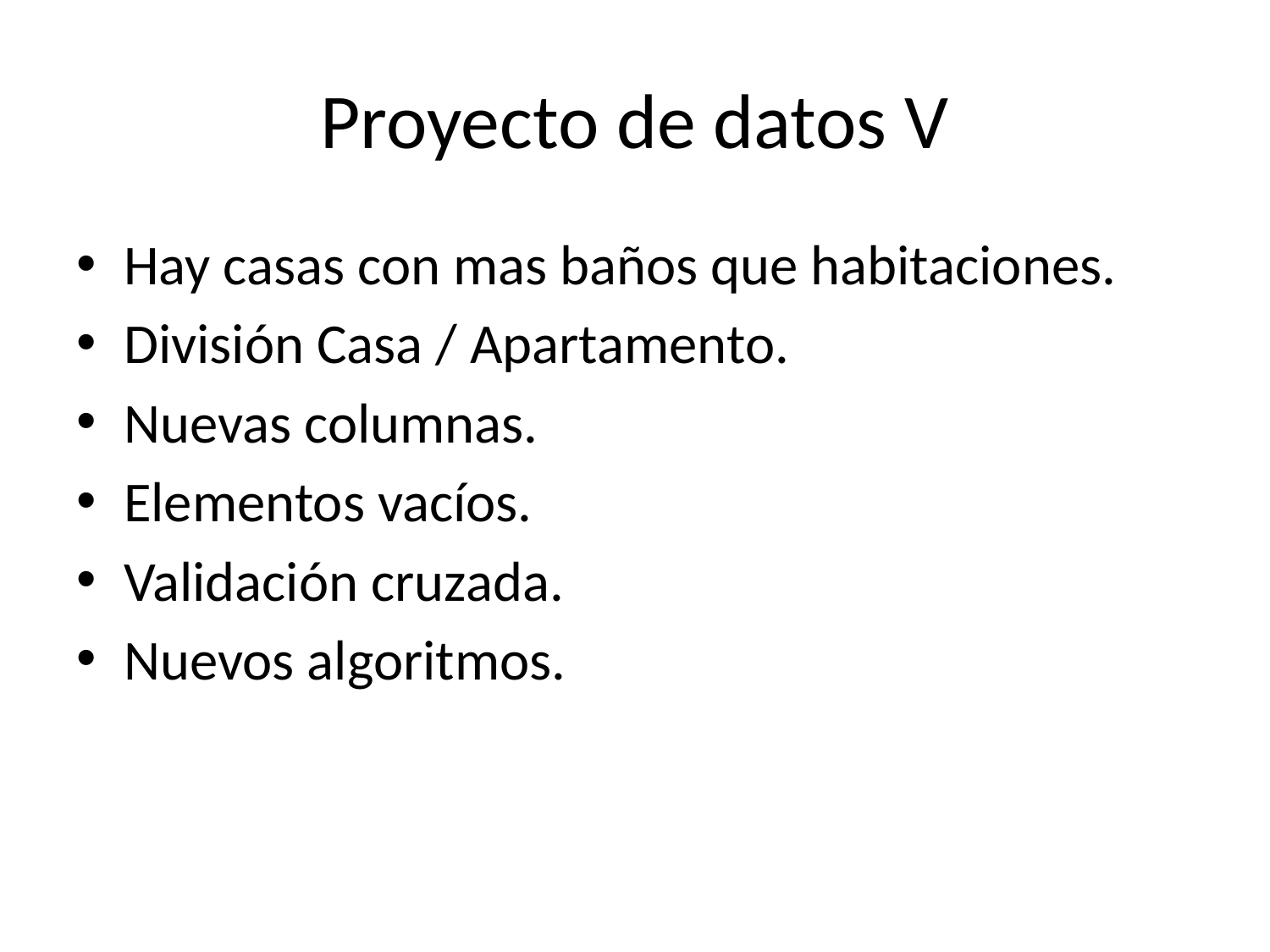

# Proyecto de datos V
Hay casas con mas baños que habitaciones.
División Casa / Apartamento.
Nuevas columnas.
Elementos vacíos.
Validación cruzada.
Nuevos algoritmos.